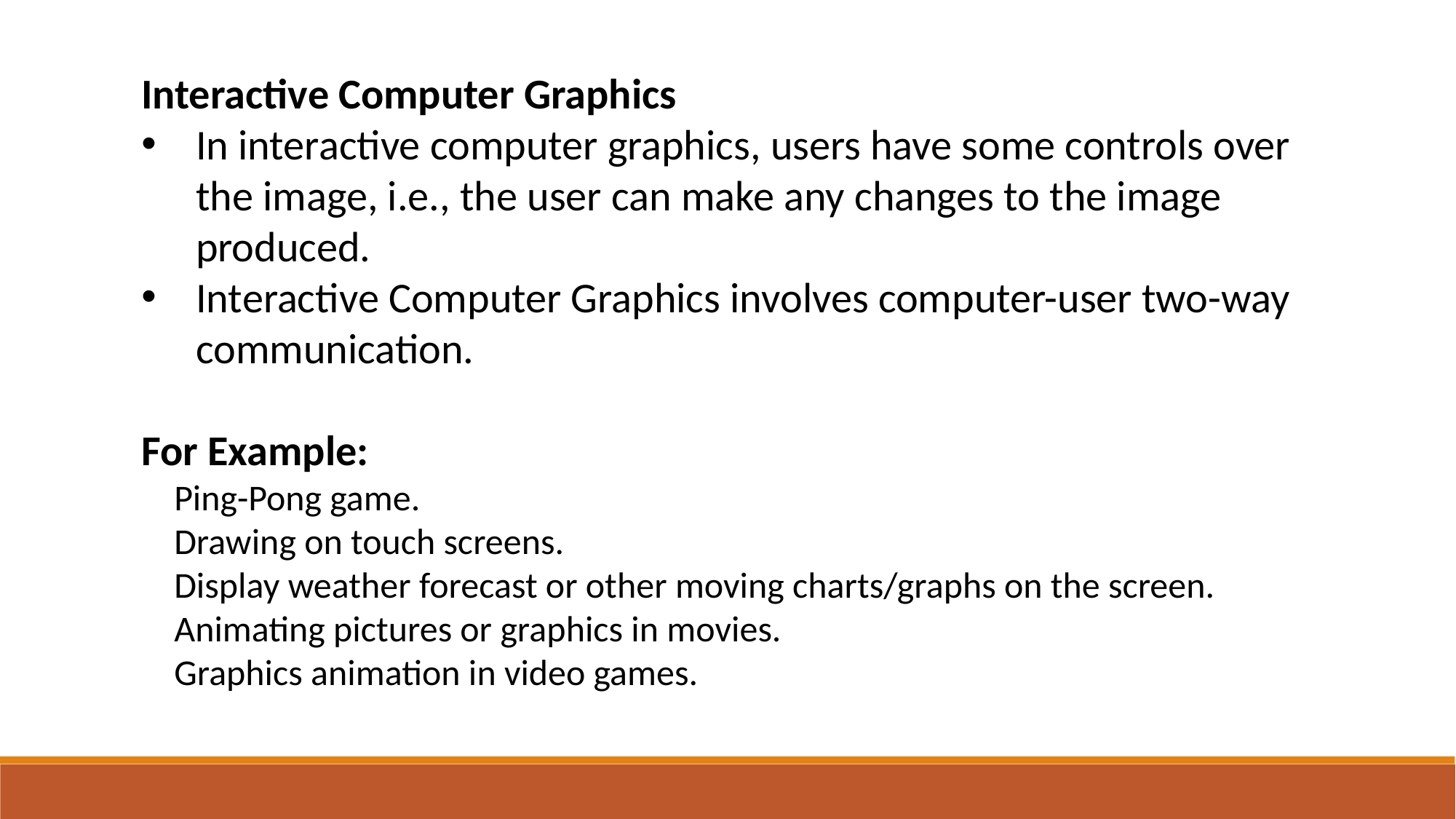

Interactive Computer Graphics
In interactive computer graphics, users have some controls over the image, i.e., the user can make any changes to the image produced.
Interactive Computer Graphics involves computer-user two-way communication.

For Example:
    Ping-Pong game.
    Drawing on touch screens.
    Display weather forecast or other moving charts/graphs on the screen.
    Animating pictures or graphics in movies.
    Graphics animation in video games.